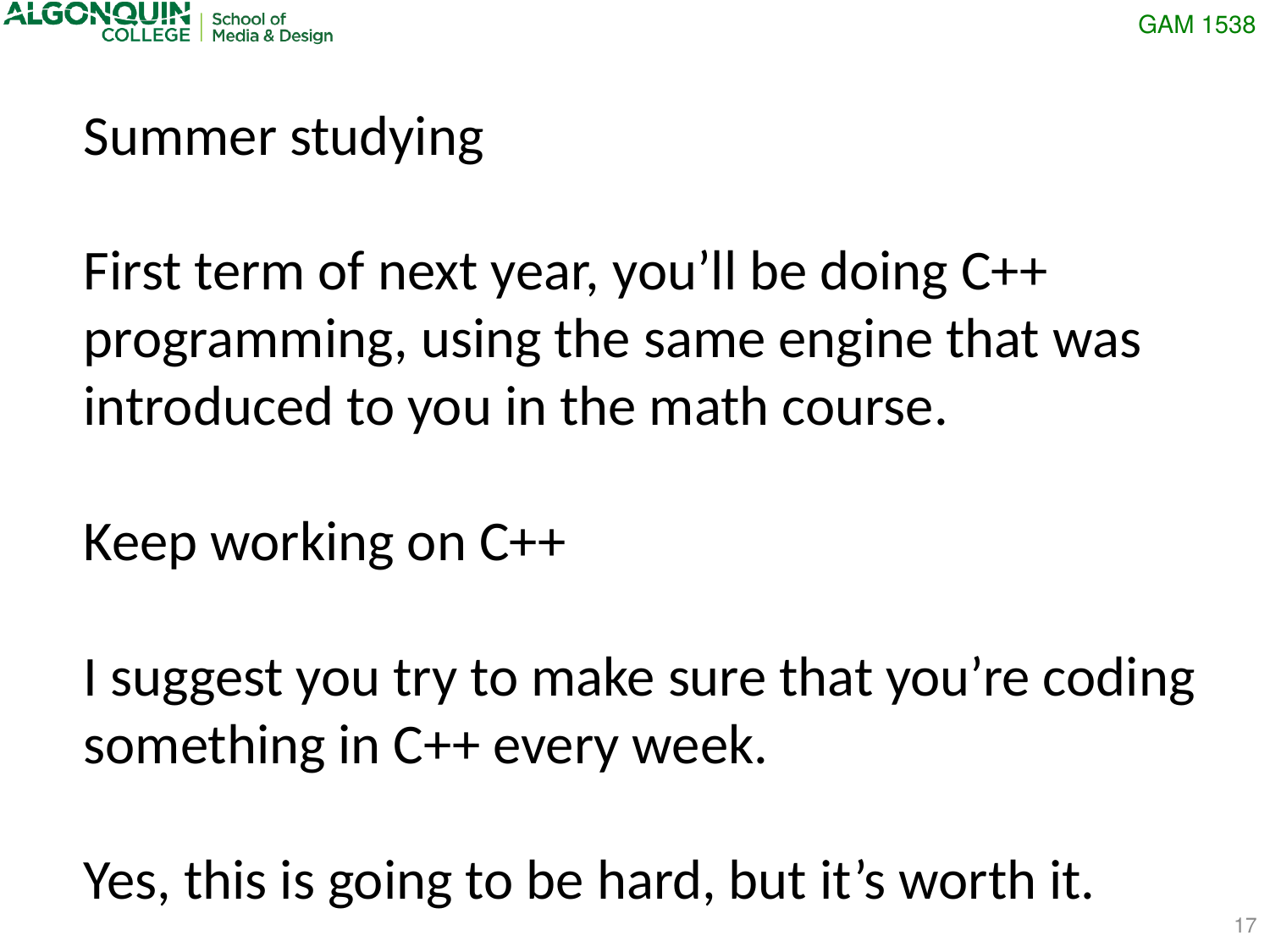

Summer studying

First term of next year, you’ll be doing C++ programming, using the same engine that was introduced to you in the math course.

Keep working on C++

I suggest you try to make sure that you’re coding something in C++ every week.

Yes, this is going to be hard, but it’s worth it.
17